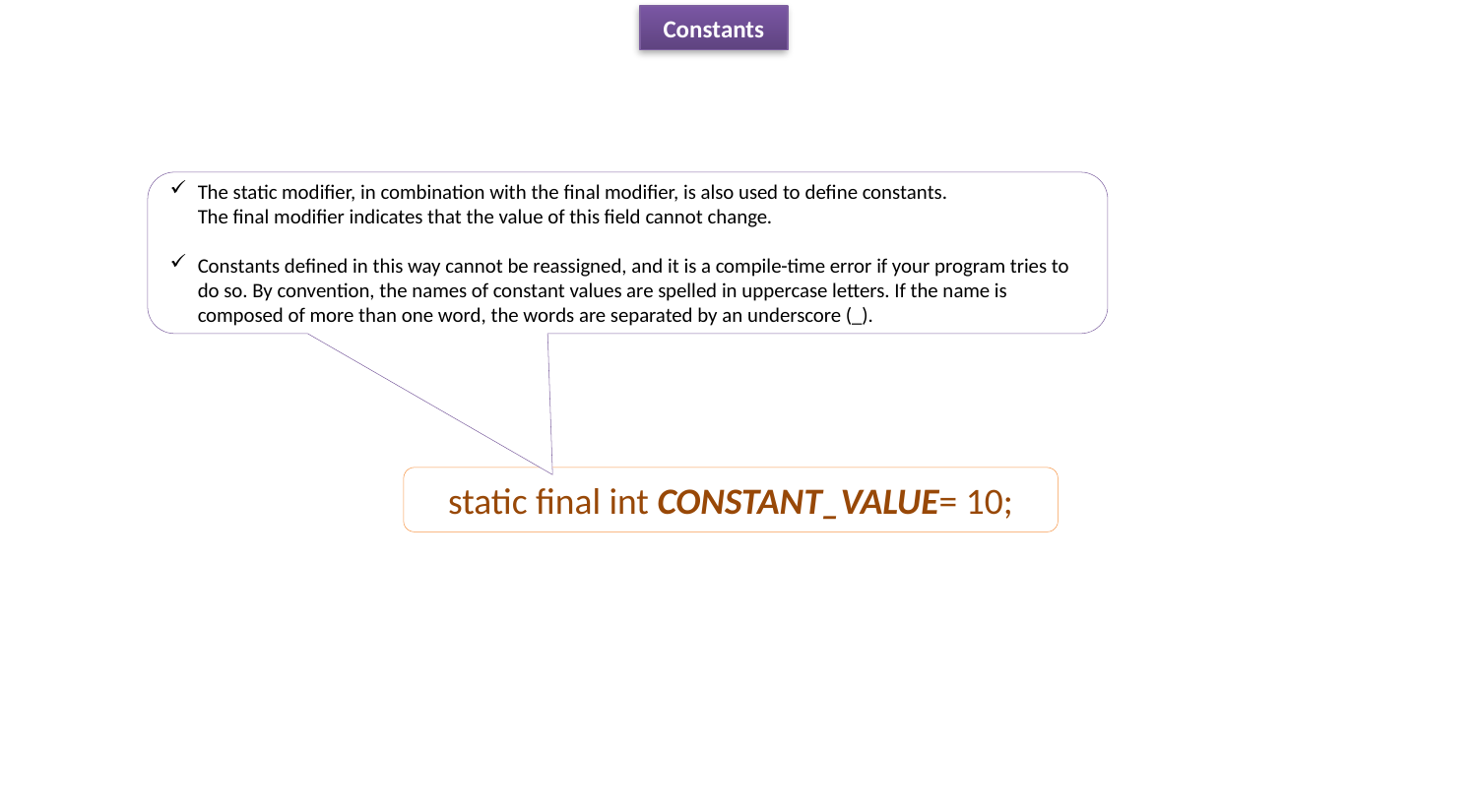

Constants

The static modifier, in combination with the final modifier, is also used to define constants. The final modifier indicates that the value of this field cannot change.

Constants defined in this way cannot be reassigned, and it is a compile-time error if your program tries to do so. By convention, the names of constant values are spelled in uppercase letters. If the name is composed of more than one word, the words are separated by an underscore (_).
static final int CONSTANT_VALUE= 10;